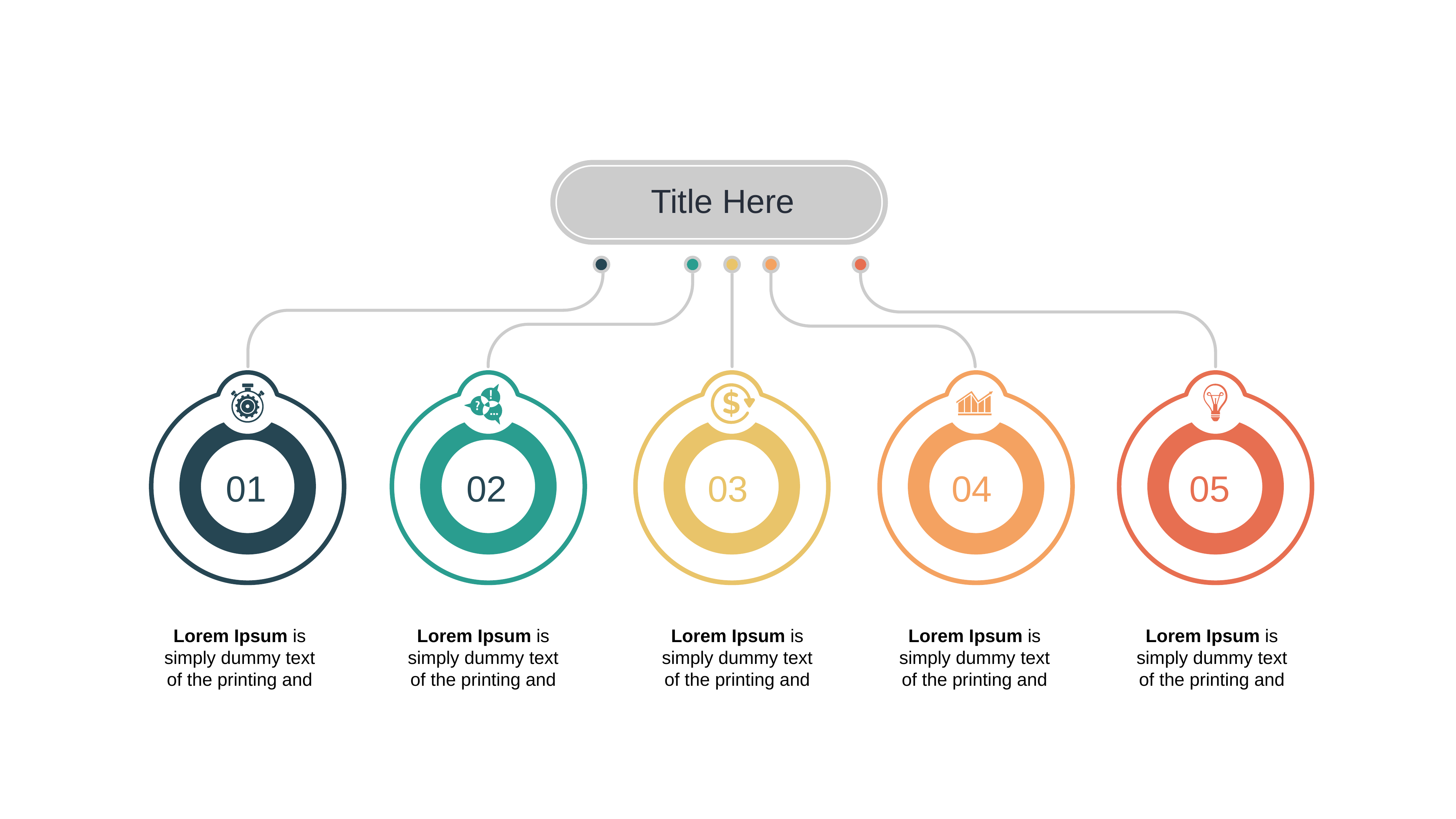

Title Here

01
02
03
04
05
Lorem Ipsum is simply dummy text of the printing and
Lorem Ipsum is simply dummy text of the printing and
Lorem Ipsum is simply dummy text of the printing and
Lorem Ipsum is simply dummy text of the printing and
Lorem Ipsum is simply dummy text of the printing and